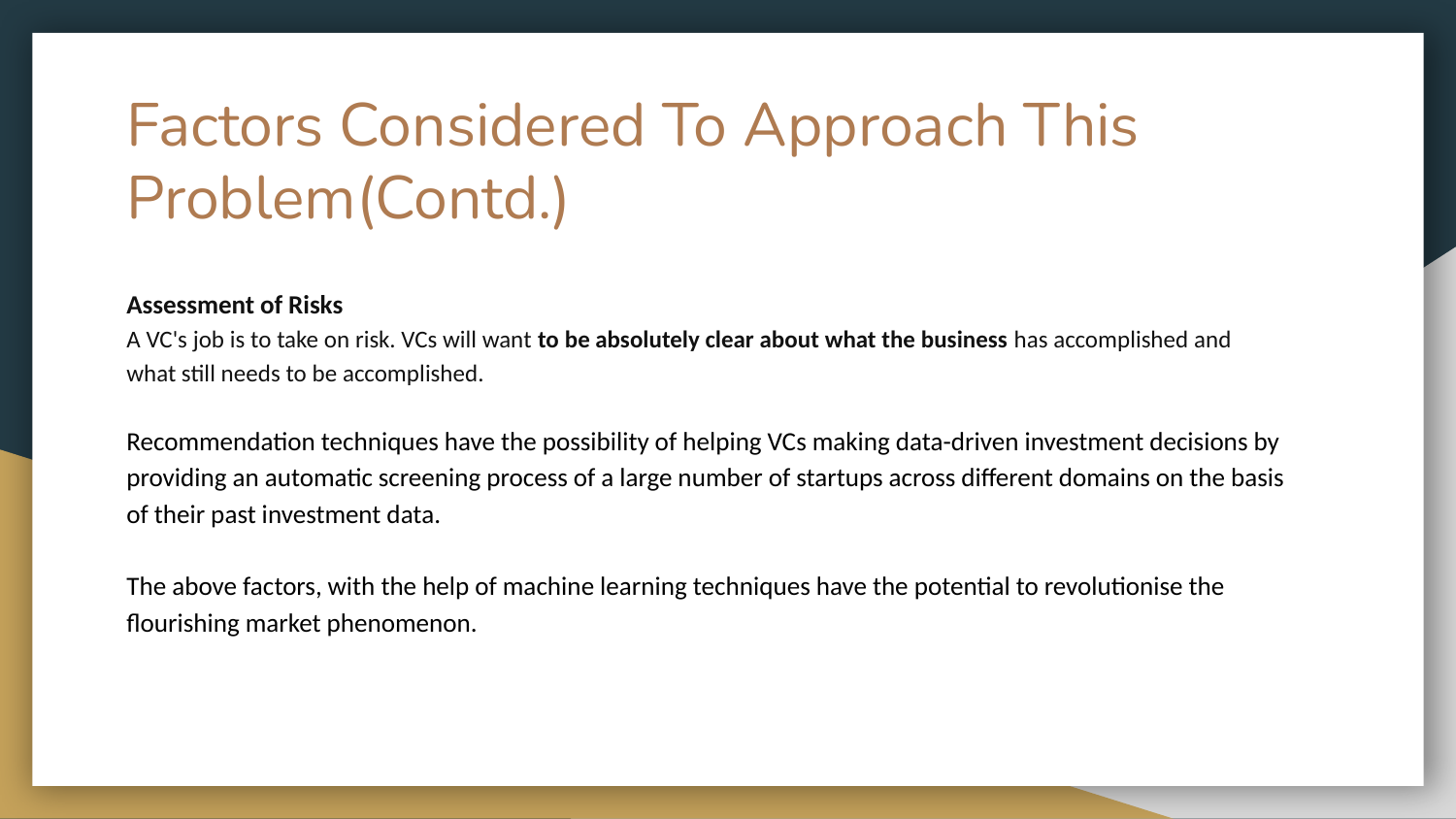

Factors Considered To Approach This Problem(Contd.)
Assessment of Risks
A VC's job is to take on risk. VCs will want to be absolutely clear about what the business has accomplished and what still needs to be accomplished.

Recommendation techniques have the possibility of helping VCs making data-driven investment decisions by providing an automatic screening process of a large number of startups across different domains on the basis of their past investment data.

The above factors, with the help of machine learning techniques have the potential to revolutionise the flourishing market phenomenon.